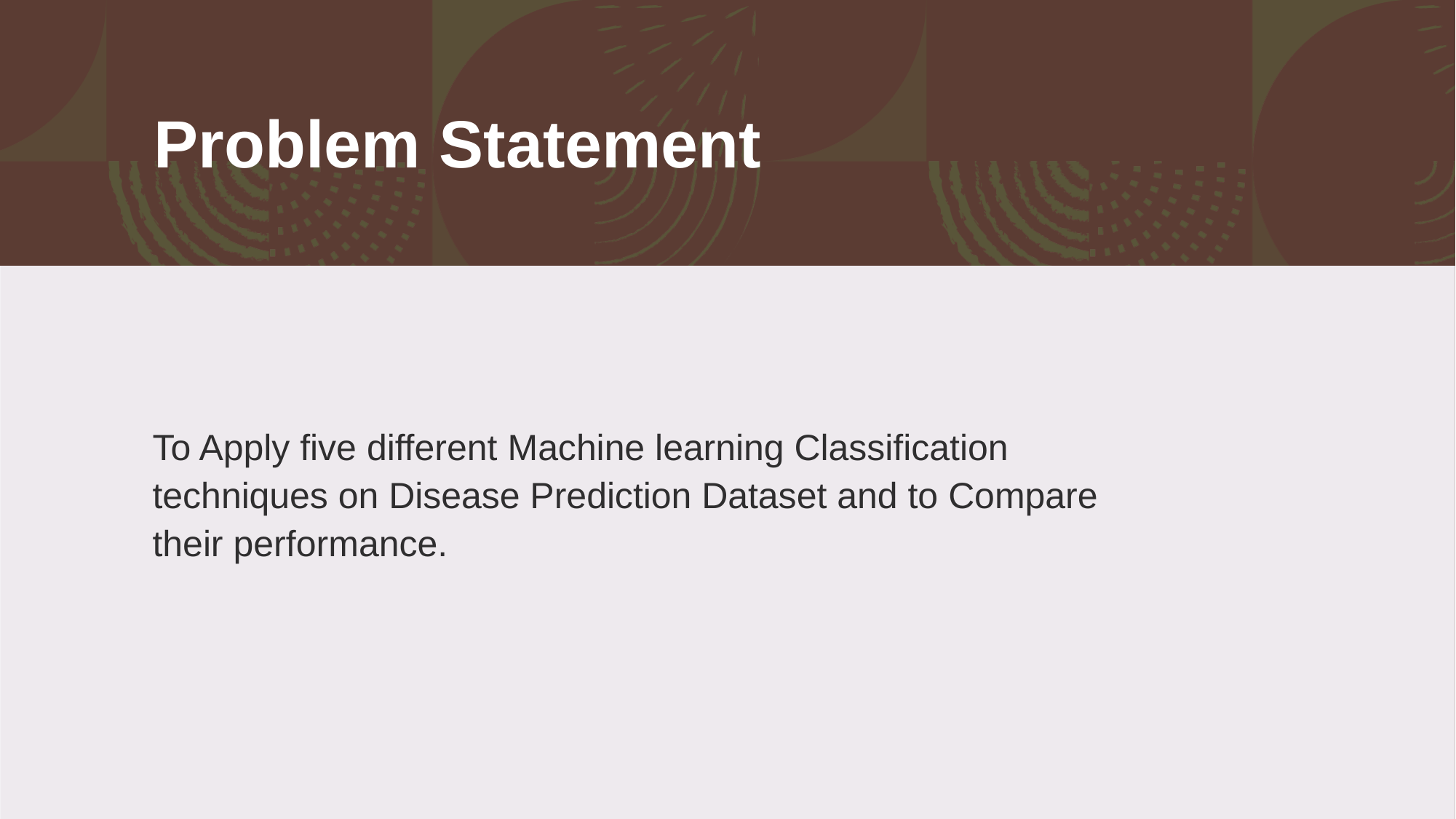

# Problem Statement
To Apply five different Machine learning Classification techniques on Disease Prediction Dataset and to Compare their performance.